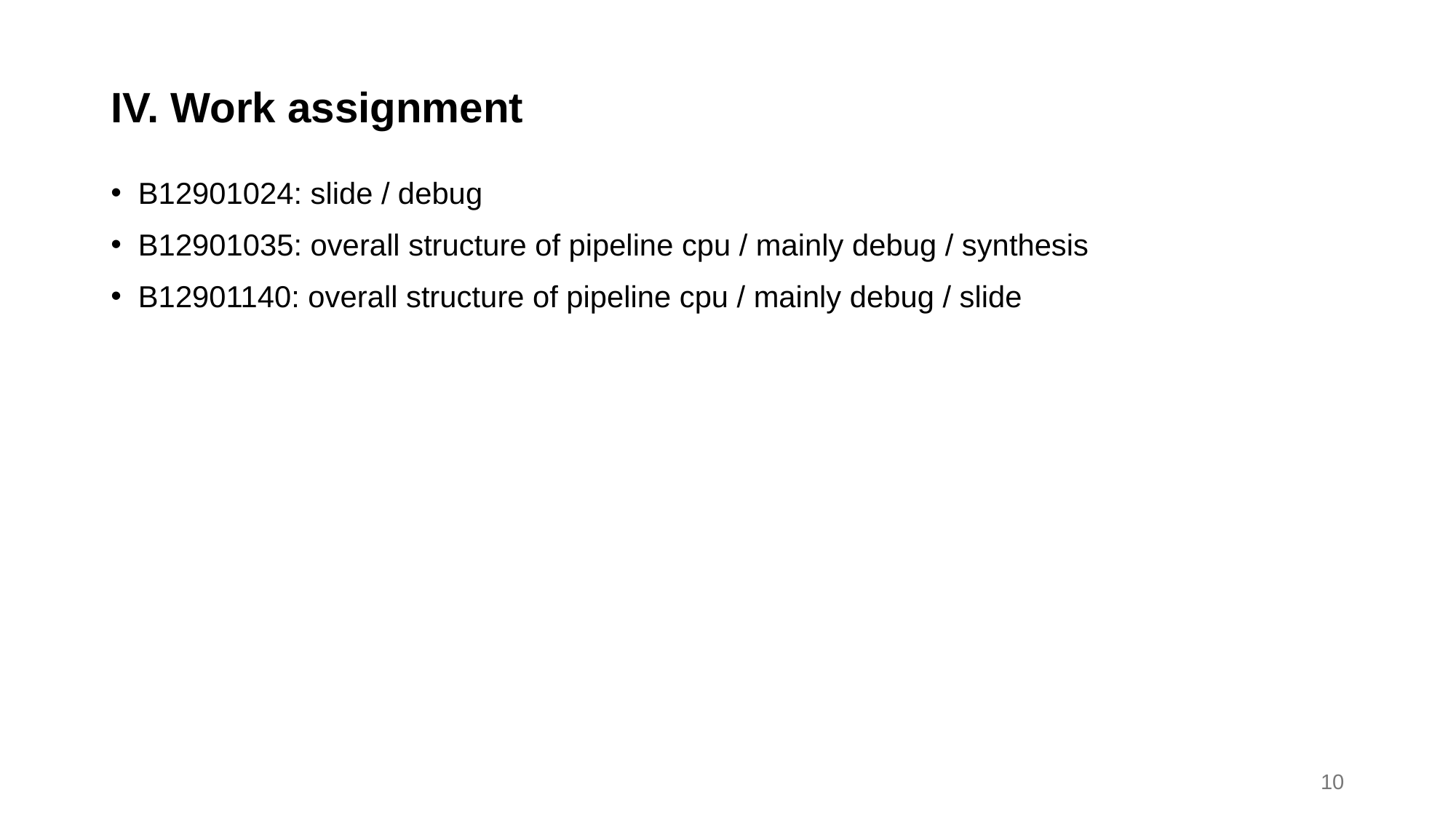

# IV. Work assignment
B12901024: slide / debug
B12901035: overall structure of pipeline cpu / mainly debug / synthesis
B12901140: overall structure of pipeline cpu / mainly debug / slide
10